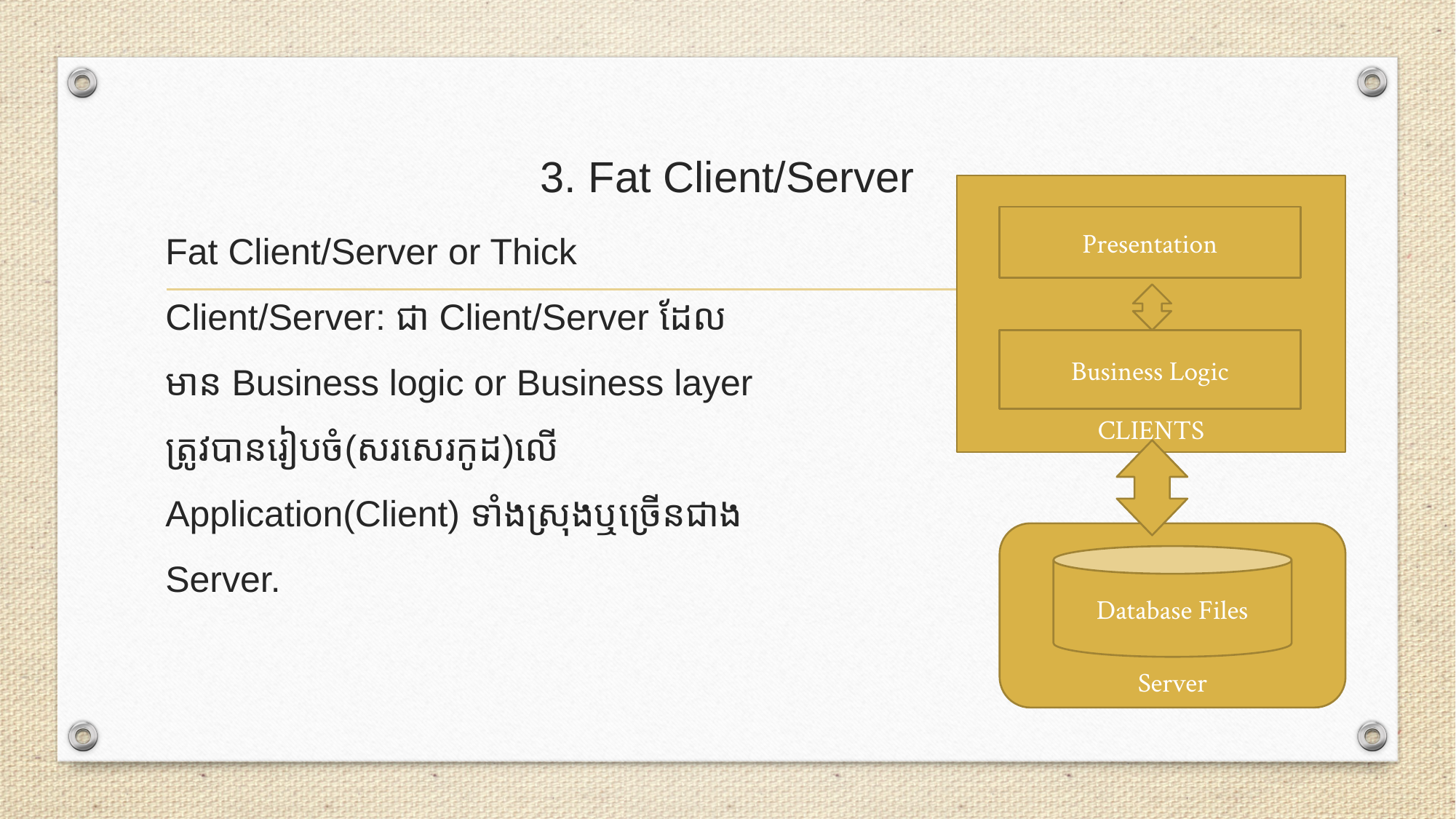

# 3. Fat Client/Server

CLIENTS
Fat Client/Server or Thick Client/Server: ជា​ Client/Server ដែលមាន Business logic or Business layer ត្រូវបានរៀបចំ(សរសេរកូដ)លើ Application(Client) ទាំងស្រុងឬច្រើនជាង Server.
Presentation

Business Logic

Server
Database Files